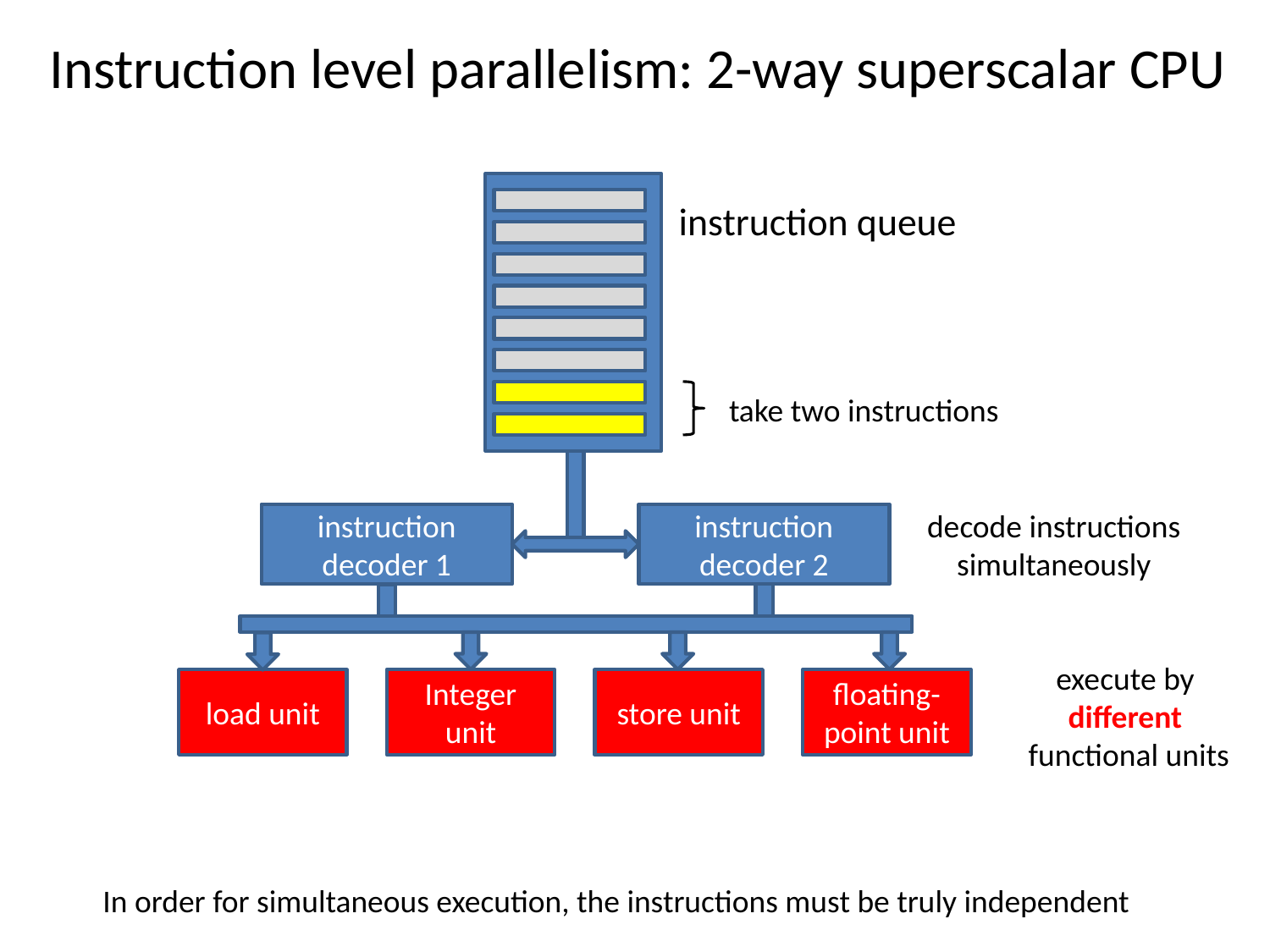

# Instruction level parallelism: 2-way superscalar CPU

instruction queue

take two instructions

decode instructions
simultaneously
instruction
decoder 1
instruction
decoder 2

execute by
different
functional units
load unit
Integer unit
store unit
floating-point unit
In order for simultaneous execution, the instructions must be truly independent